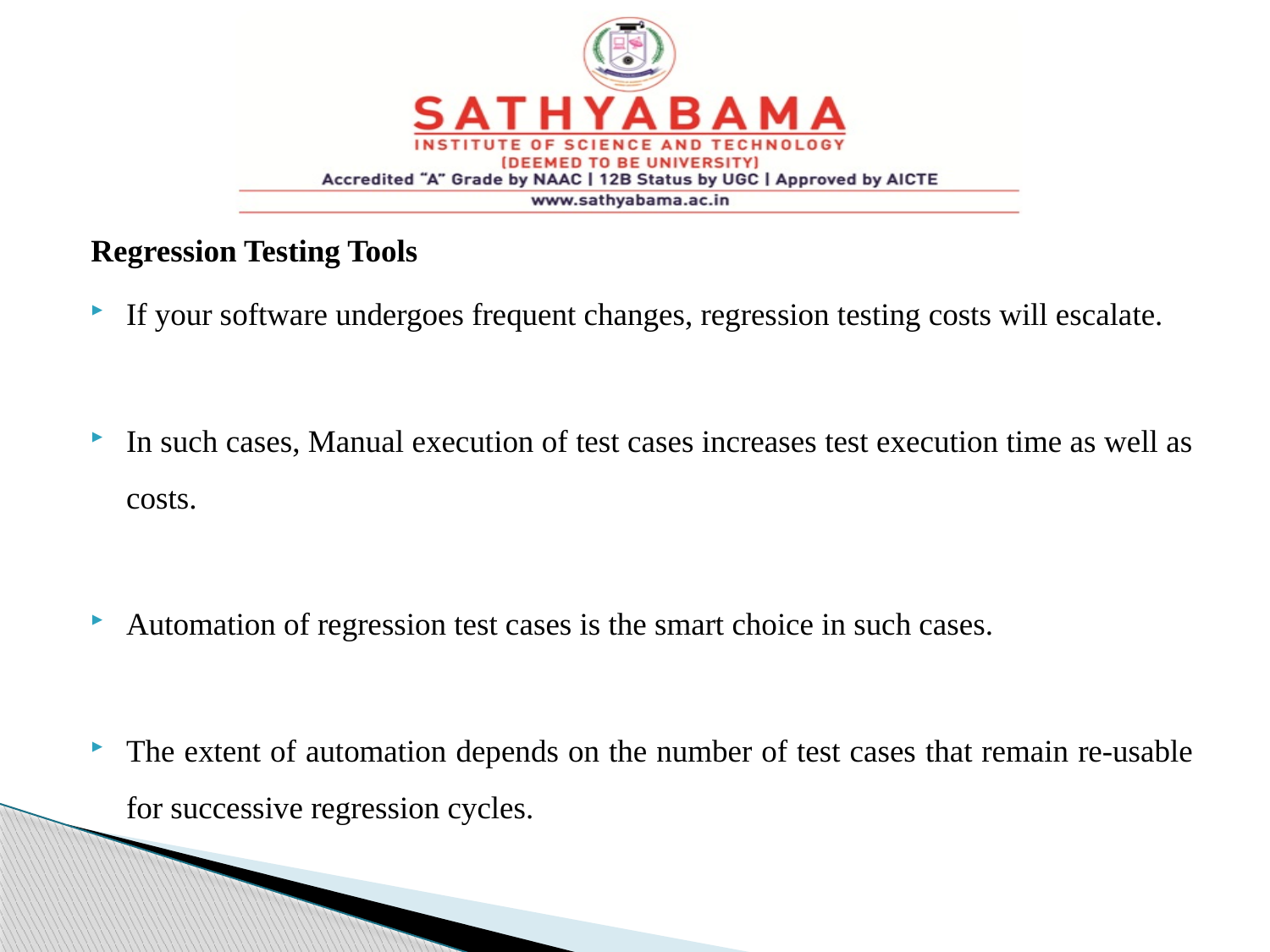

#
Regression Testing Tools
If your software undergoes frequent changes, regression testing costs will escalate.

In such cases, Manual execution of test cases increases test execution time as well as costs.

Automation of regression test cases is the smart choice in such cases.

The extent of automation depends on the number of test cases that remain re-usable for successive regression cycles.